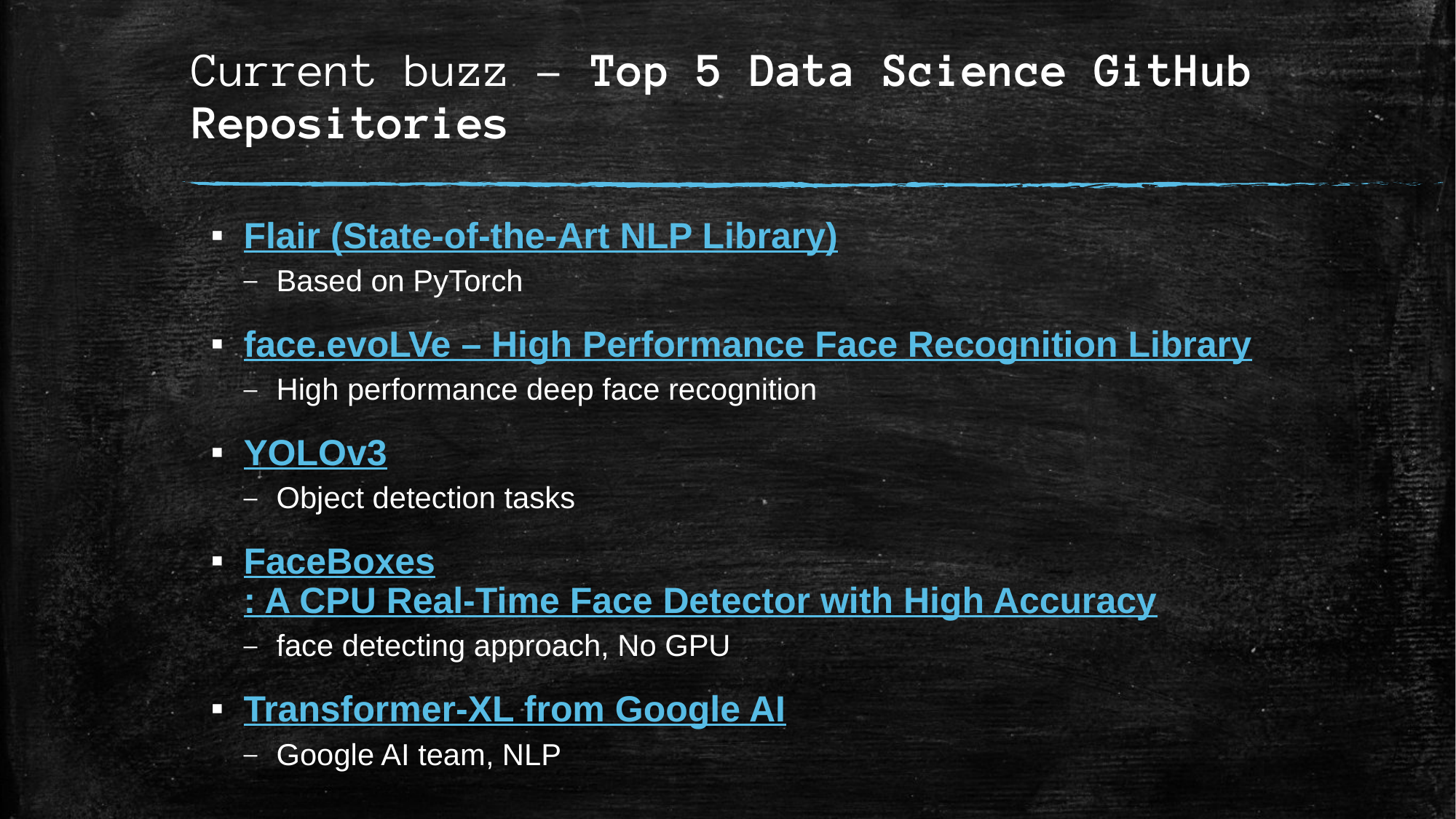

# Current buzz - Top 5 Data Science GitHub Repositories

Flair (State-of-the-Art NLP Library)
Based on PyTorch
face.evoLVe – High Performance Face Recognition Library
High performance deep face recognition
YOLOv3
Object detection tasks
FaceBoxes: A CPU Real-Time Face Detector with High Accuracy
face detecting approach, No GPU
Transformer-XL from Google AI
Google AI team, NLP